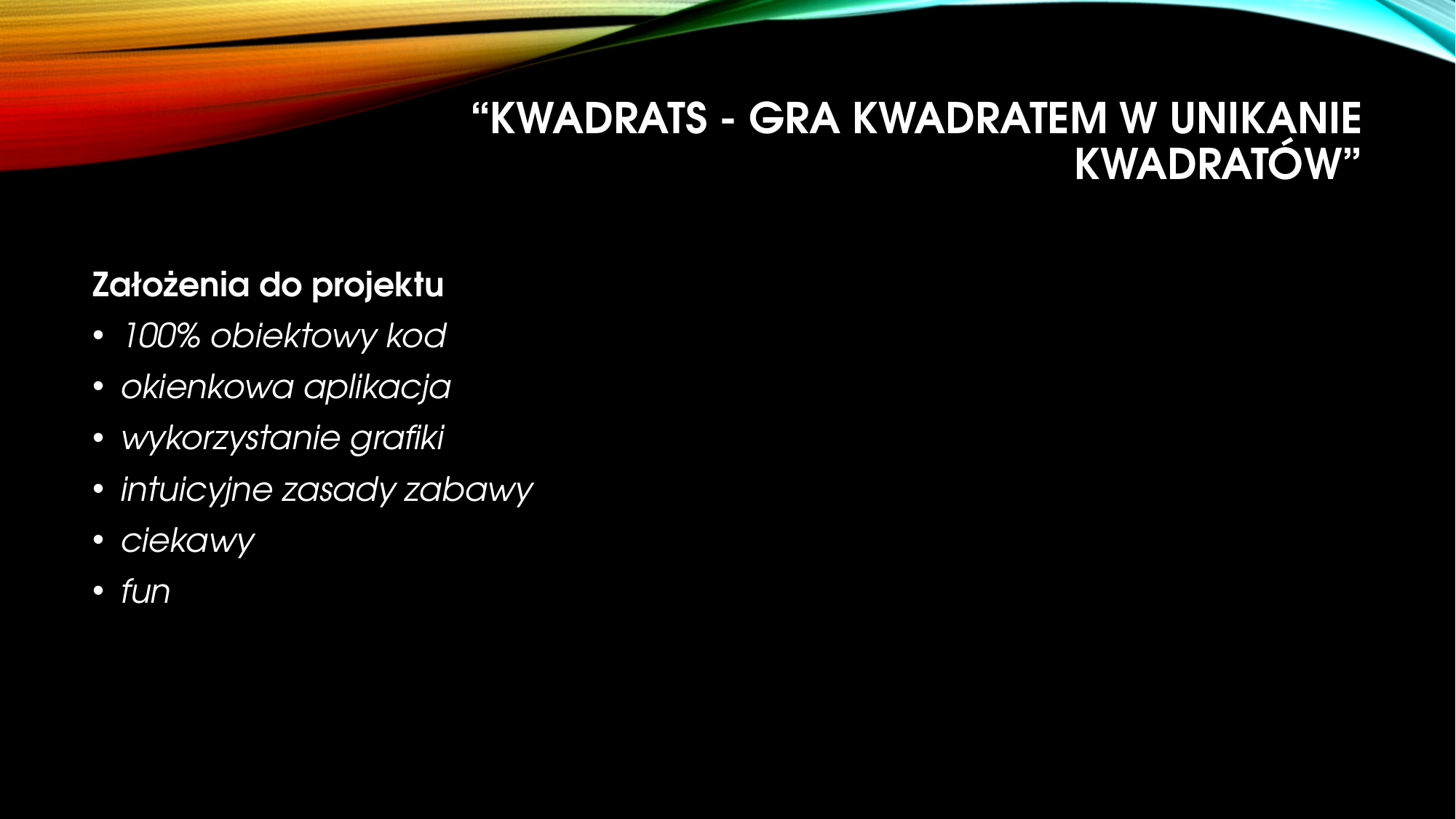

# “Kwadrats - Gra kwadratem w unikanie kwadratów”
Założenia do projektu
100% obiektowy kod
okienkowa aplikacja
wykorzystanie grafiki
intuicyjne zasady zabawy
ciekawy
fun